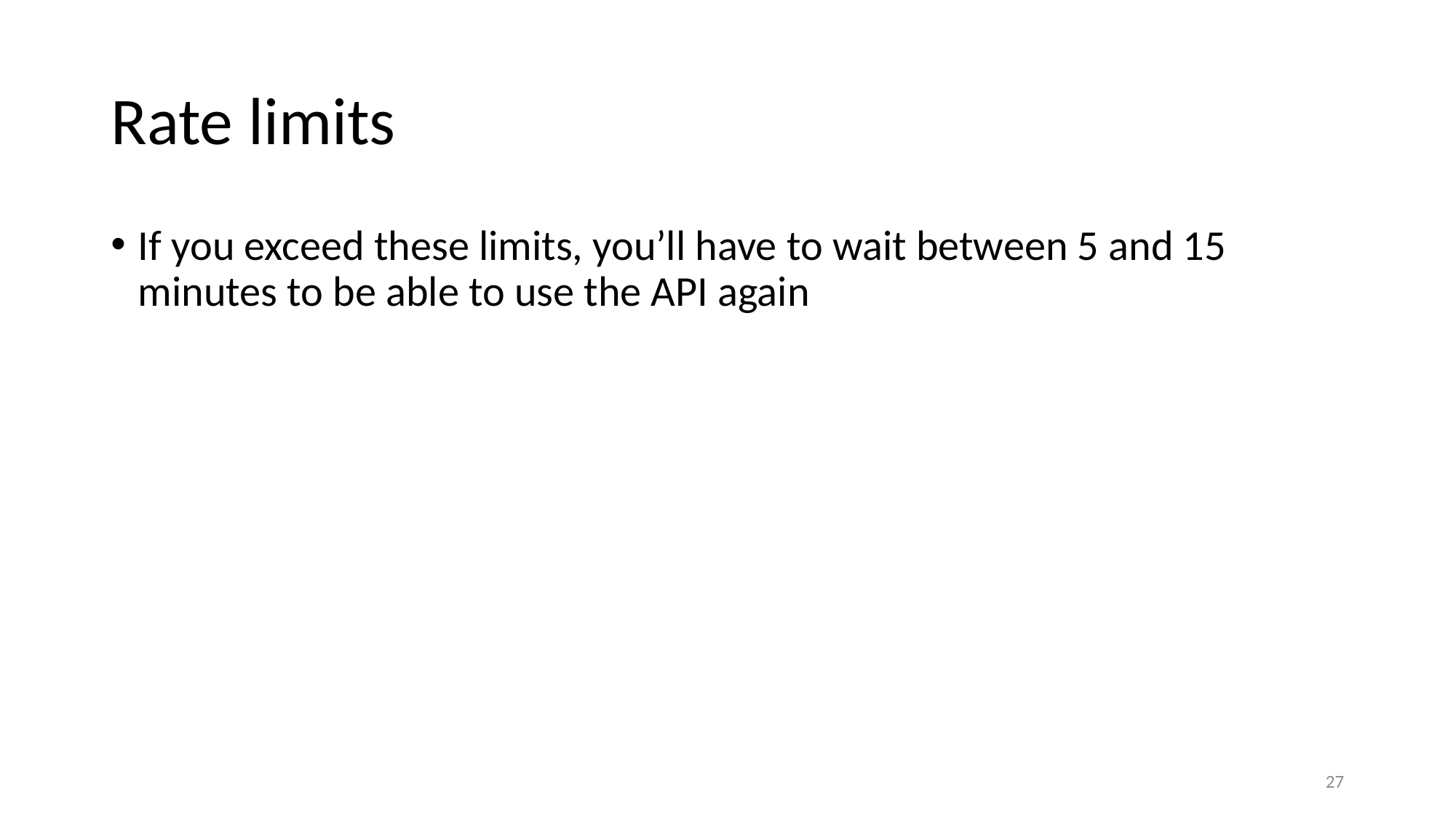

# Rate limits
If you exceed these limits, you’ll have to wait between 5 and 15 minutes to be able to use the API again
27